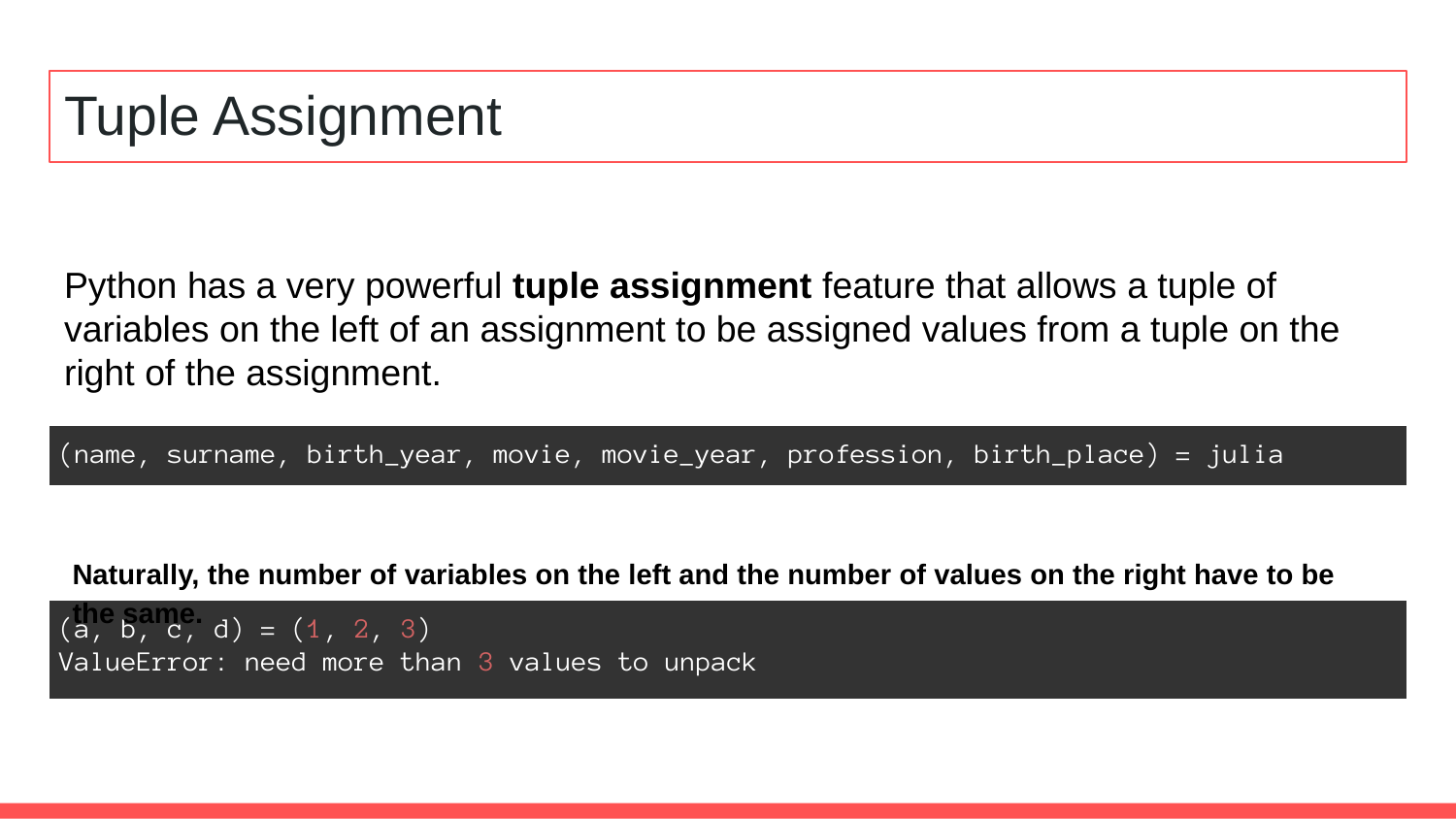

# Tuple Assignment

Python has a very powerful tuple assignment feature that allows a tuple of variables on the left of an assignment to be assigned values from a tuple on the right of the assignment.
| (name, surname, birth\_year, movie, movie\_year, profession, birth\_place) = julia |
| --- |
Naturally, the number of variables on the left and the number of values on the right have to be the same.
| (a, b, c, d) = (1, 2, 3) ValueError: need more than 3 values to unpack |
| --- |